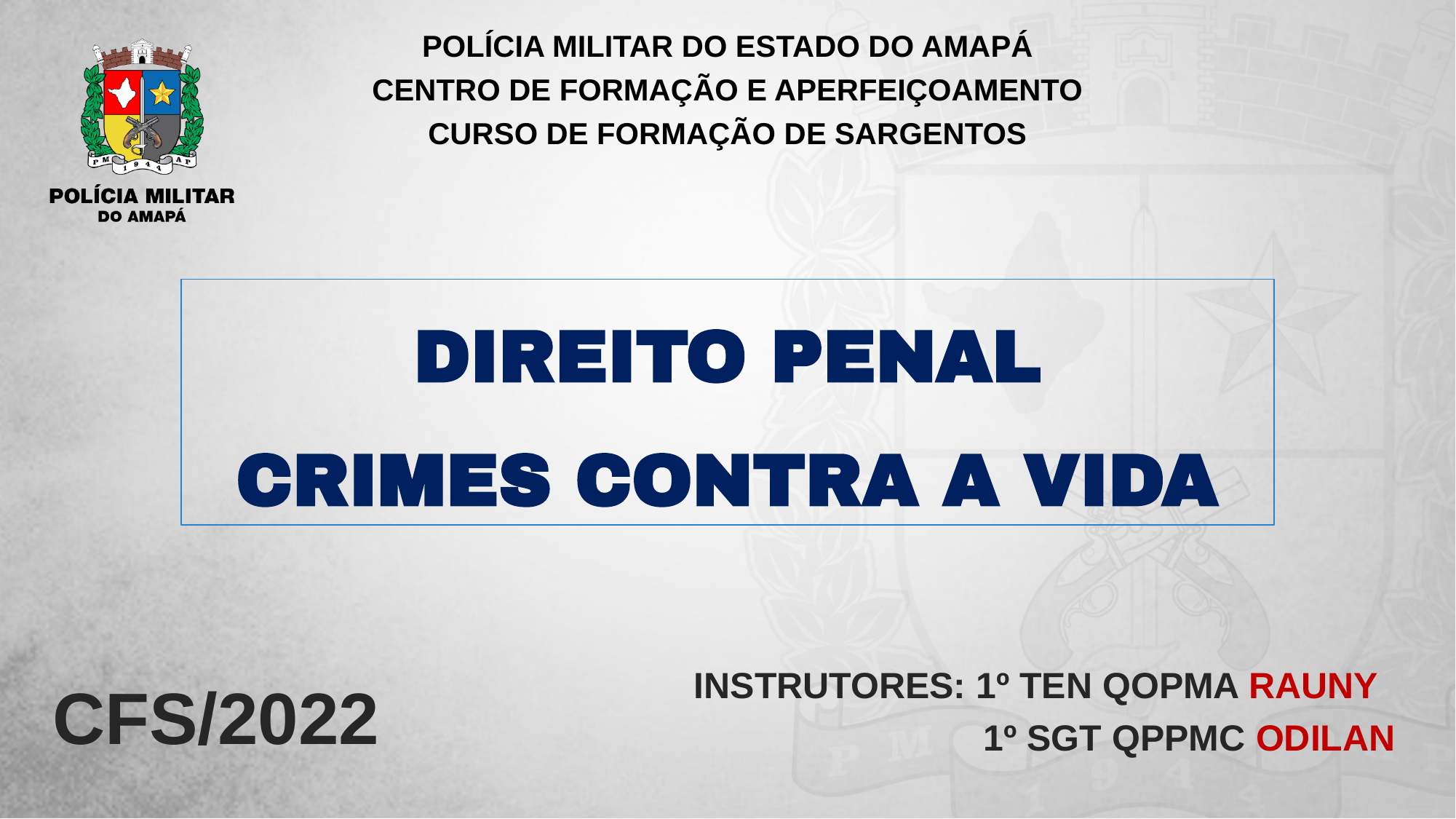

POLÍCIA MILITAR DO ESTADO DO AMAPÁ
CENTRO DE FORMAÇÃO E APERFEIÇOAMENTO
CURSO DE FORMAÇÃO DE SARGENTOS
# DIREITO PENAL Crimes contra a vida
INSTRUTORES: 1º TEN QOPMA RAUNY
		       1º SGT QPPMC ODILAN
CFS/2022